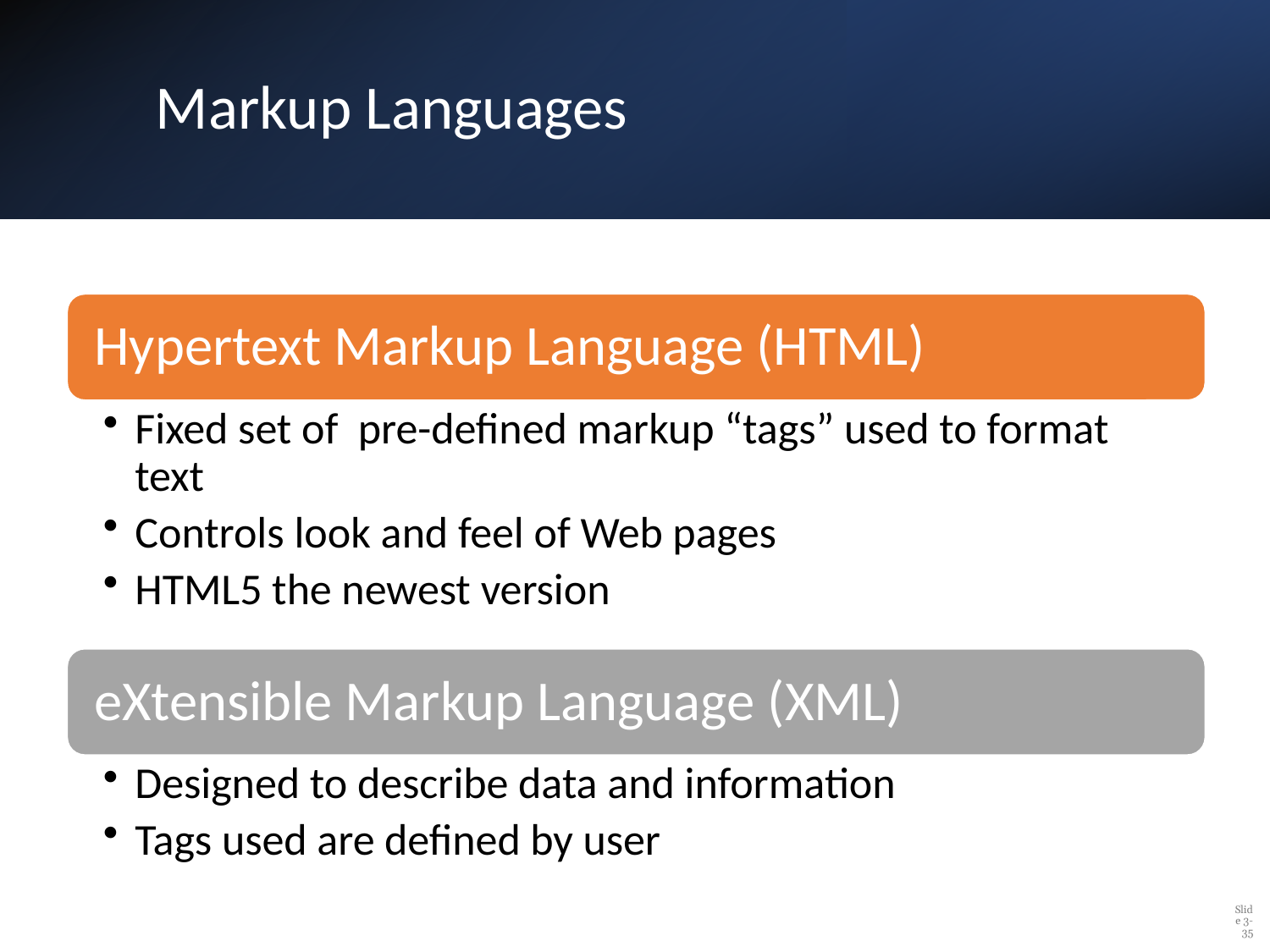

# Markup Languages
Hypertext Markup Language (HTML)
Fixed set of  pre-defined markup “tags” used to format text
Controls look and feel of Web pages
HTML5 the newest version
eXtensible Markup Language (XML)
Designed to describe data and information
Tags used are defined by user
Slide 3-35